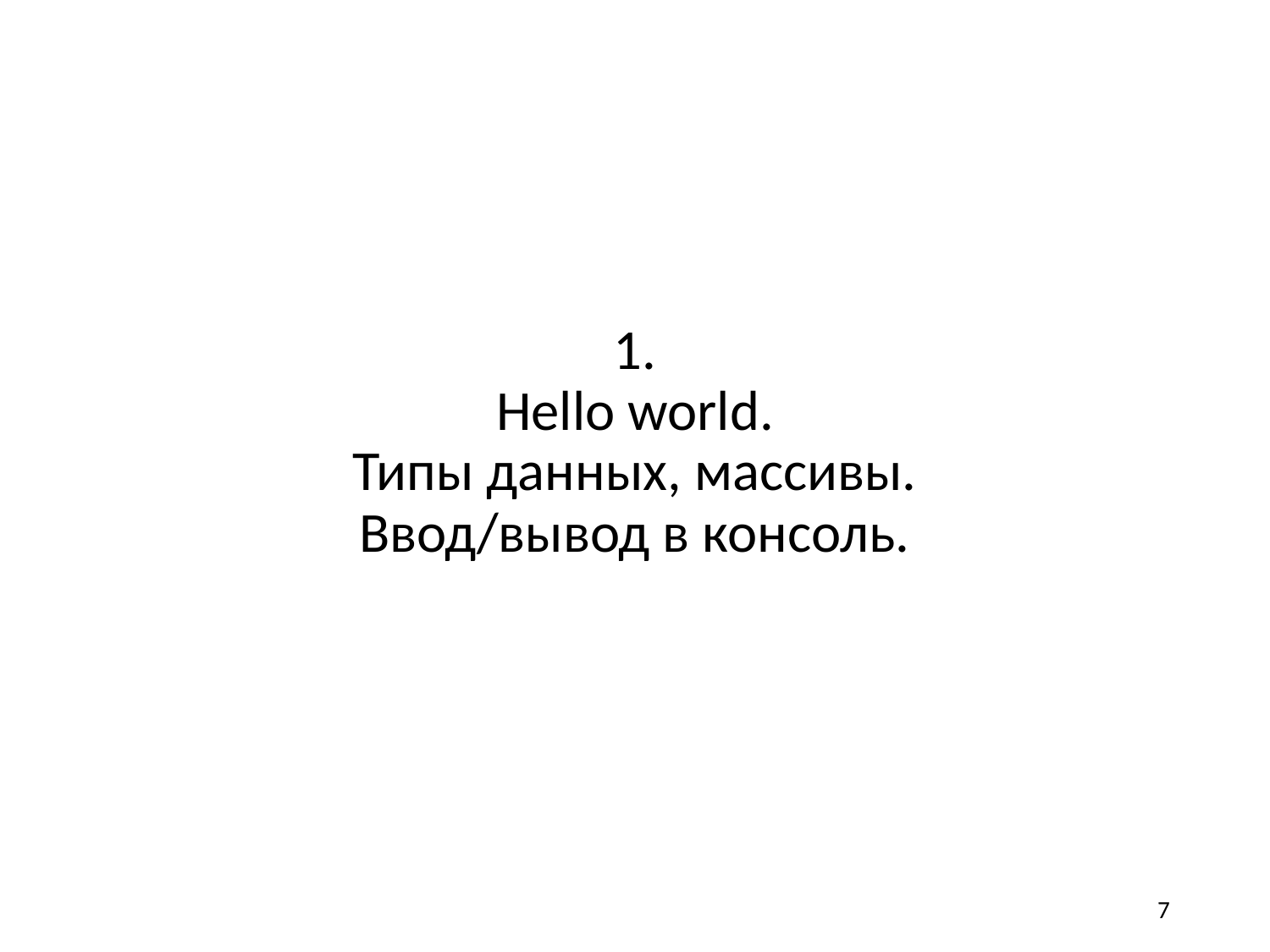

# 1. Hello world. Типы данных, массивы. Ввод/вывод в консоль.
7